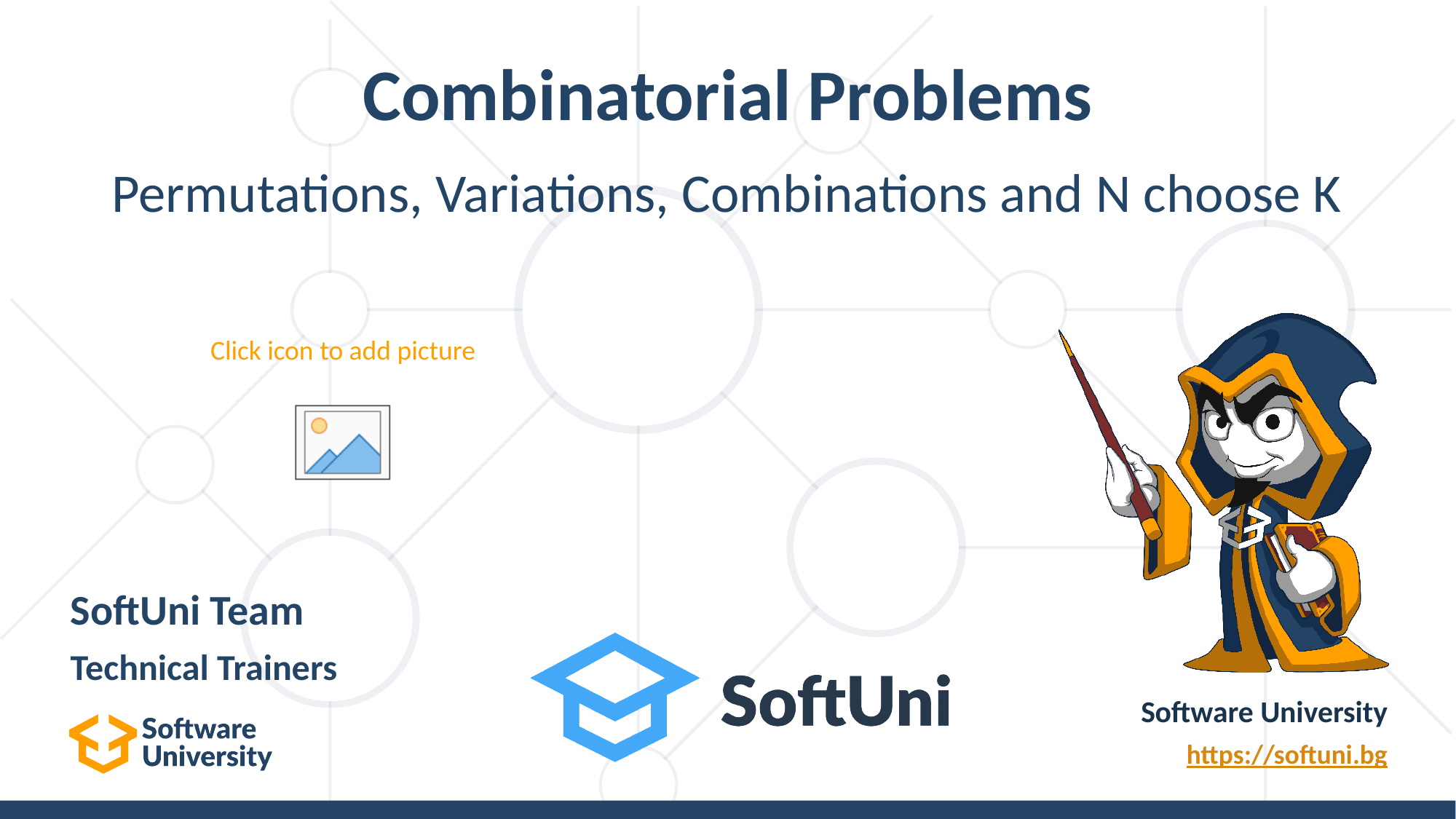

# Combinatorial Problems
Permutations, Variations, Combinations and N choose K

SoftUni Team
Technical Trainers
Software University
https://softuni.bg